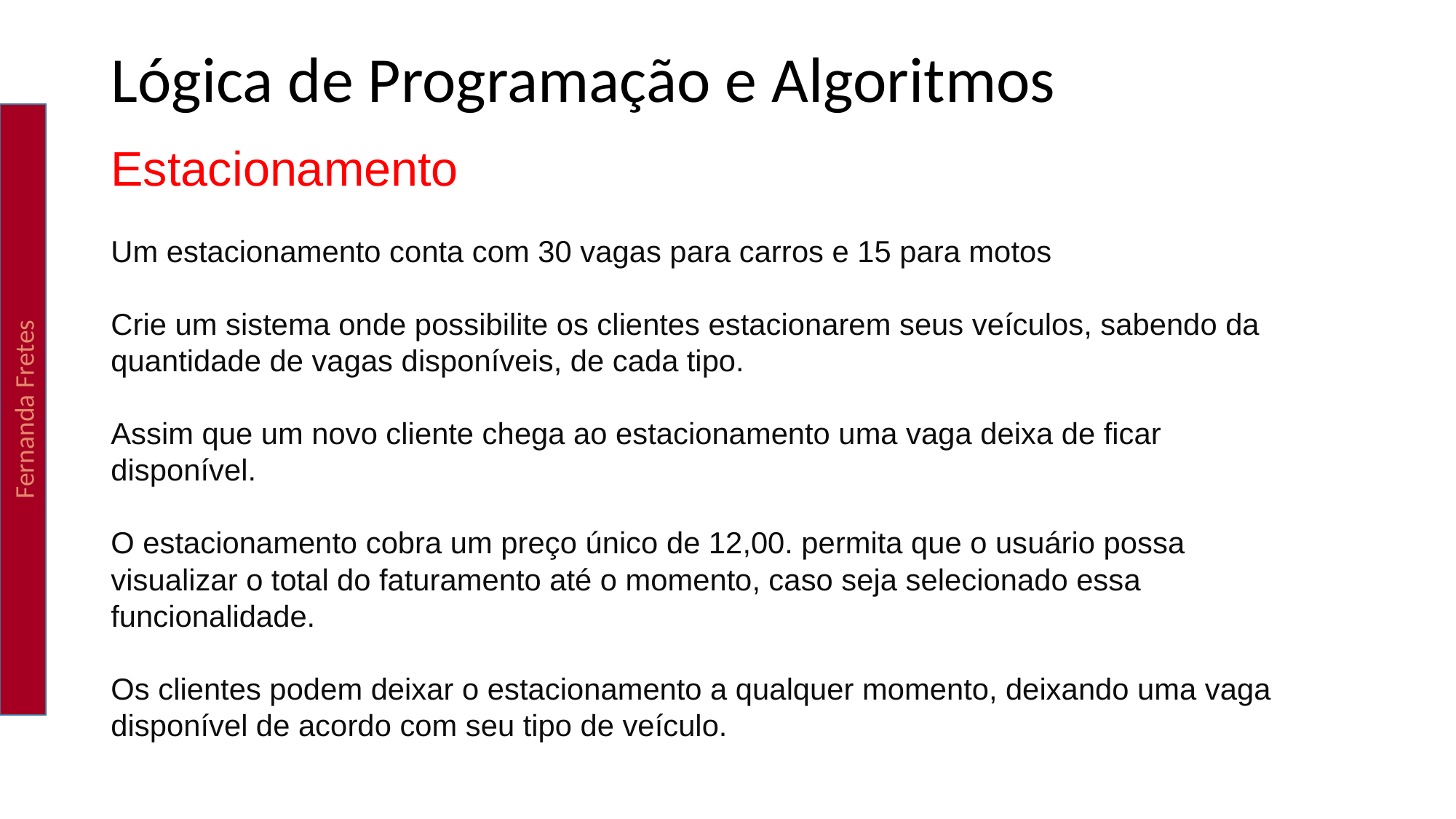

Lógica de Programação e Algoritmos
Fernanda Fretes
Estacionamento

Um estacionamento conta com 30 vagas para carros e 15 para motos

Crie um sistema onde possibilite os clientes estacionarem seus veículos, sabendo da quantidade de vagas disponíveis, de cada tipo.

Assim que um novo cliente chega ao estacionamento uma vaga deixa de ficar disponível.

O estacionamento cobra um preço único de 12,00. permita que o usuário possa visualizar o total do faturamento até o momento, caso seja selecionado essa funcionalidade.

Os clientes podem deixar o estacionamento a qualquer momento, deixando uma vaga disponível de acordo com seu tipo de veículo.